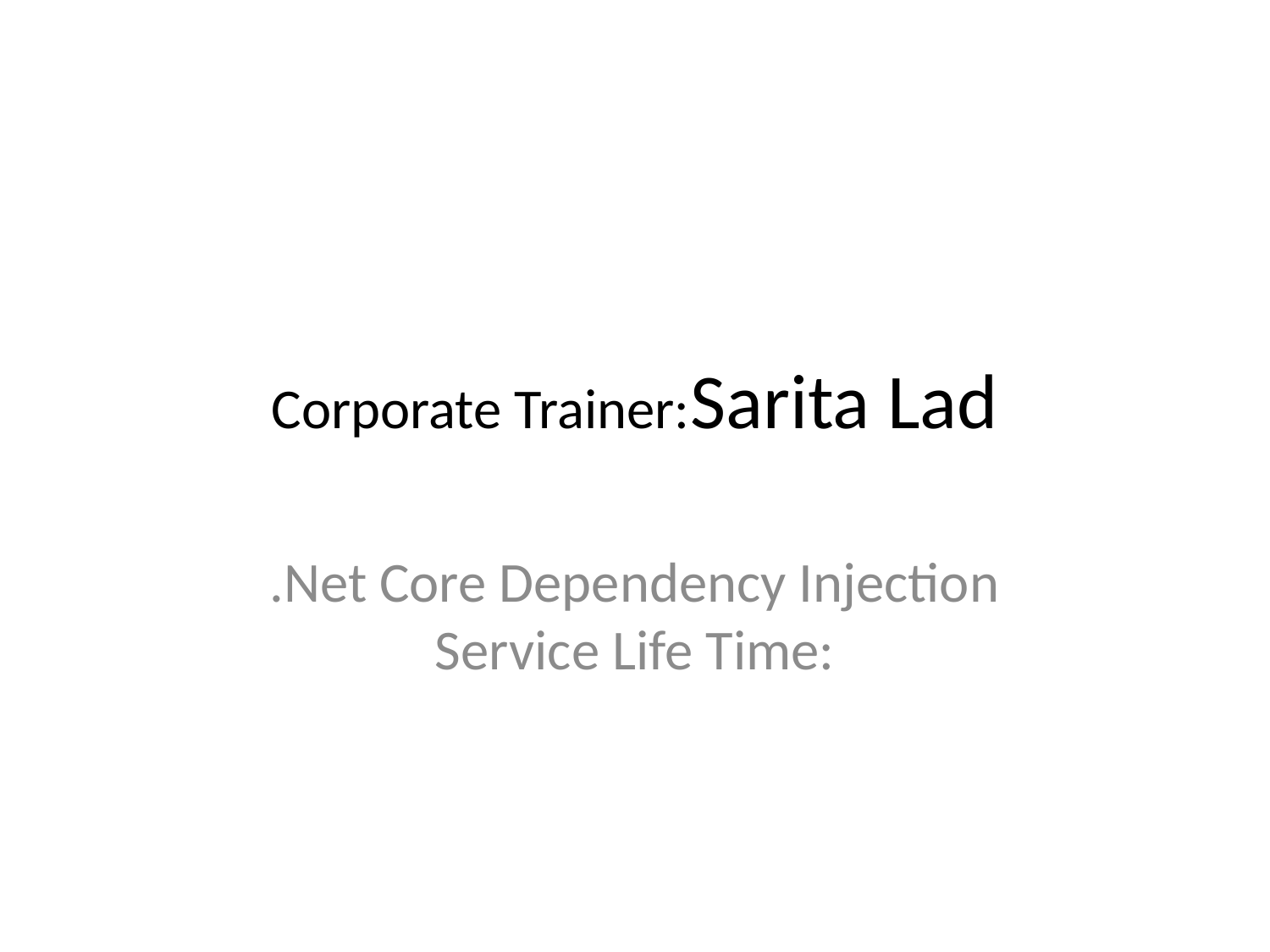

# Corporate Trainer:Sarita Lad
.Net Core Dependency Injection Service Life Time: